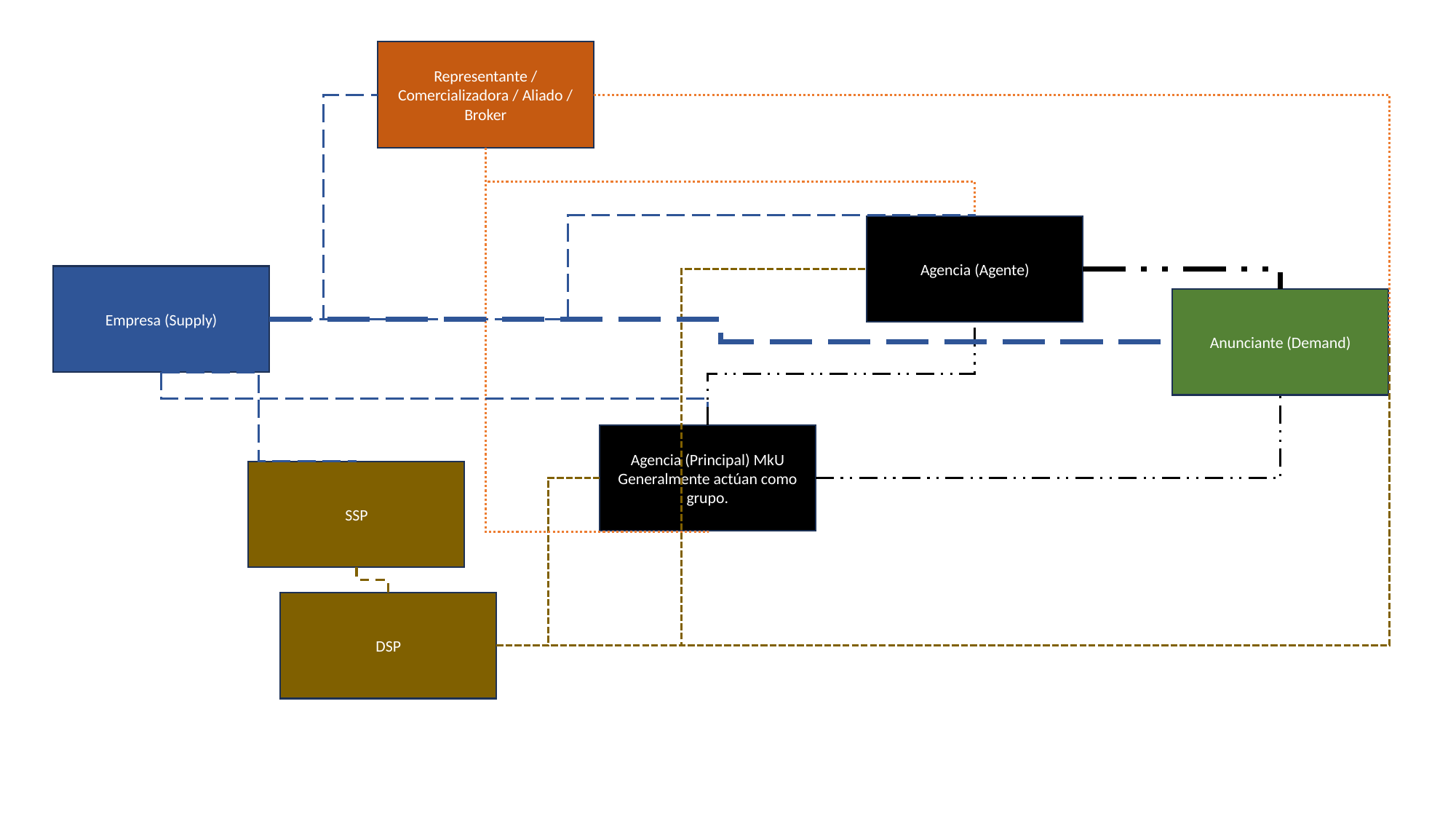

Representante / Comercializadora / Aliado / Broker
Agencia (Agente)
Empresa (Supply)
Anunciante (Demand)
Agencia (Principal) MkU
Generalmente actúan como grupo.
SSP
DSP